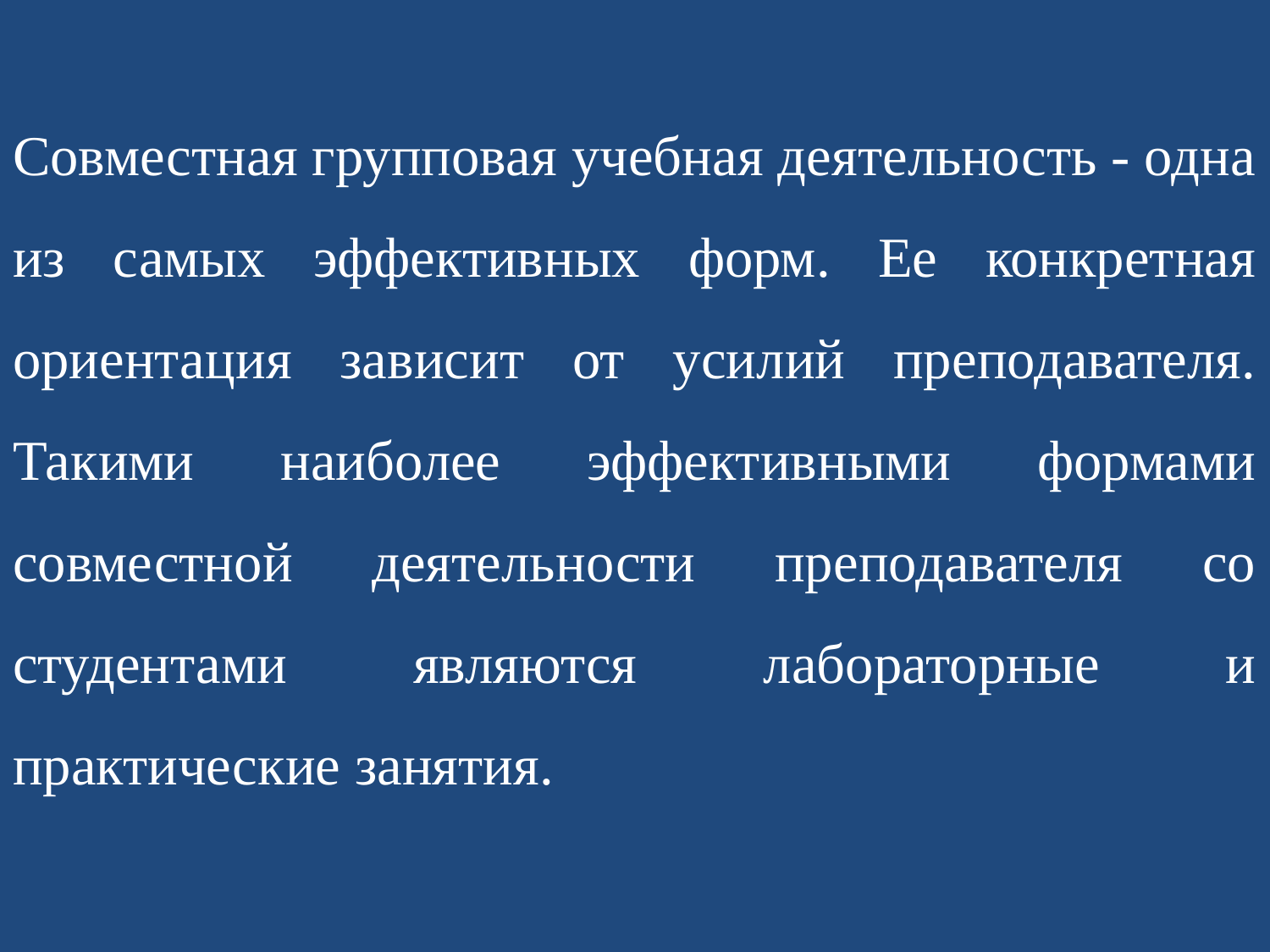

Совместная групповая учебная деятельность - одна из самых эффективных форм. Ее конкретная ориентация зависит от усилий преподавателя. Такими наиболее эффективными формами совместной деятельности преподавателя со студентами являются лабораторные и практические занятия.